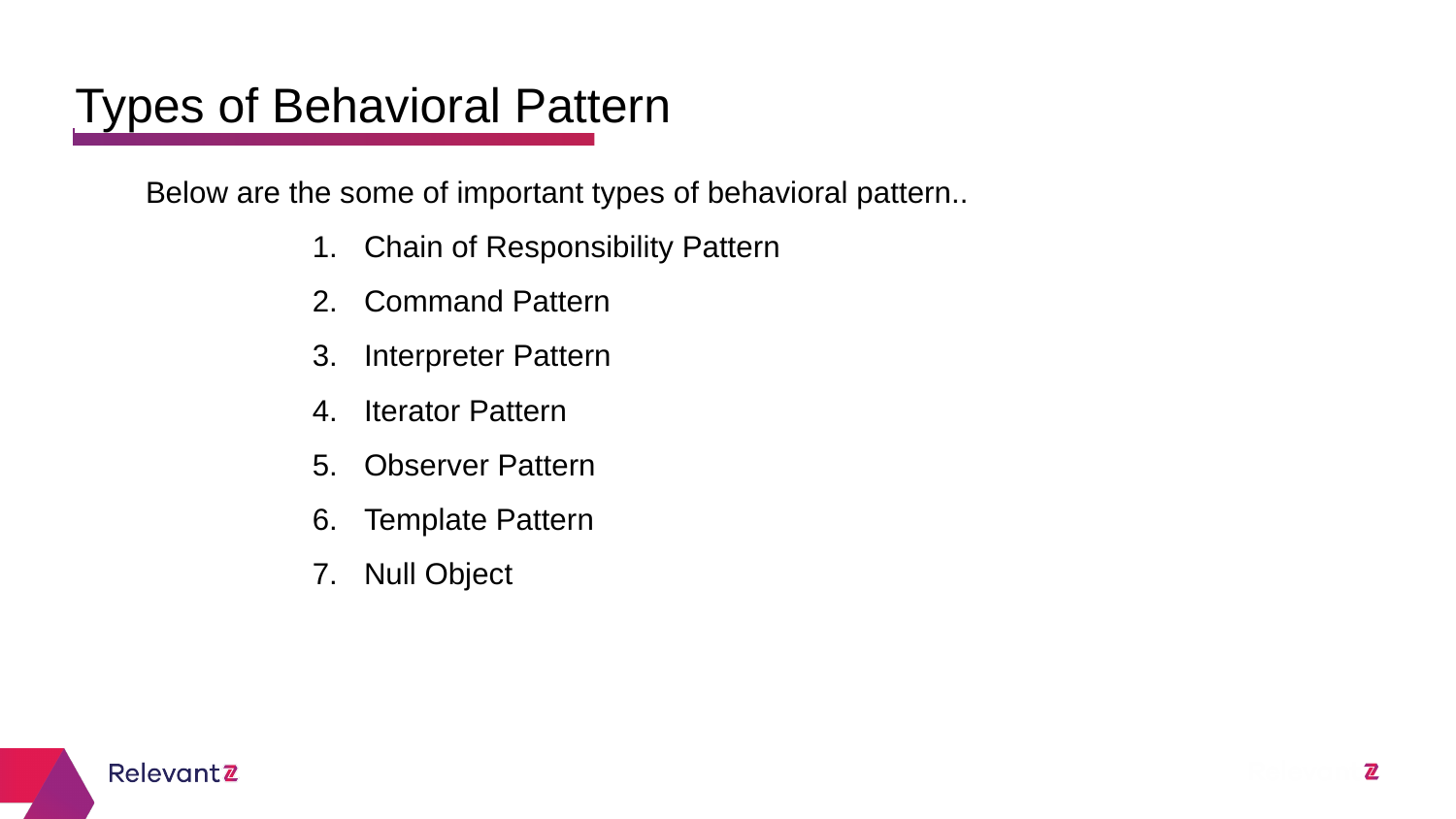

Types of Behavioral Pattern
# Below are the some of important types of behavioral pattern..
Chain of Responsibility Pattern
Command Pattern
Interpreter Pattern
Iterator Pattern
Observer Pattern
Template Pattern
Null Object